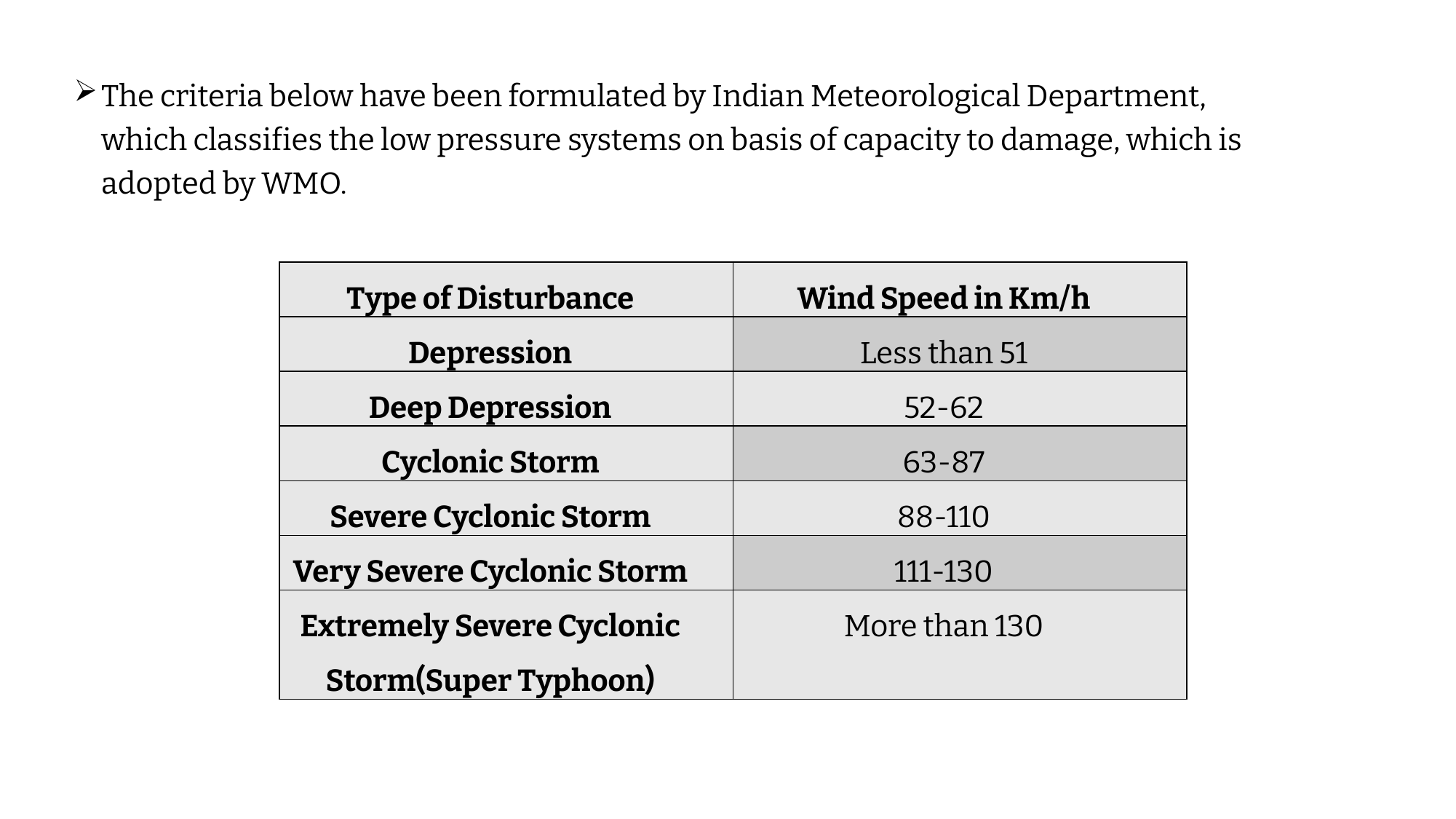

The criteria below have been formulated by Indian Meteorological Department, which classifies the low pressure systems on basis of capacity to damage, which is adopted by WMO.
| Type of Disturbance | Wind Speed in Km/h |
| --- | --- |
| Depression | Less than 51 |
| Deep Depression | 52-62 |
| Cyclonic Storm | 63-87 |
| Severe Cyclonic Storm | 88-110 |
| Very Severe Cyclonic Storm | 111-130 |
| Extremely Severe Cyclonic Storm(Super Typhoon) | More than 130 |